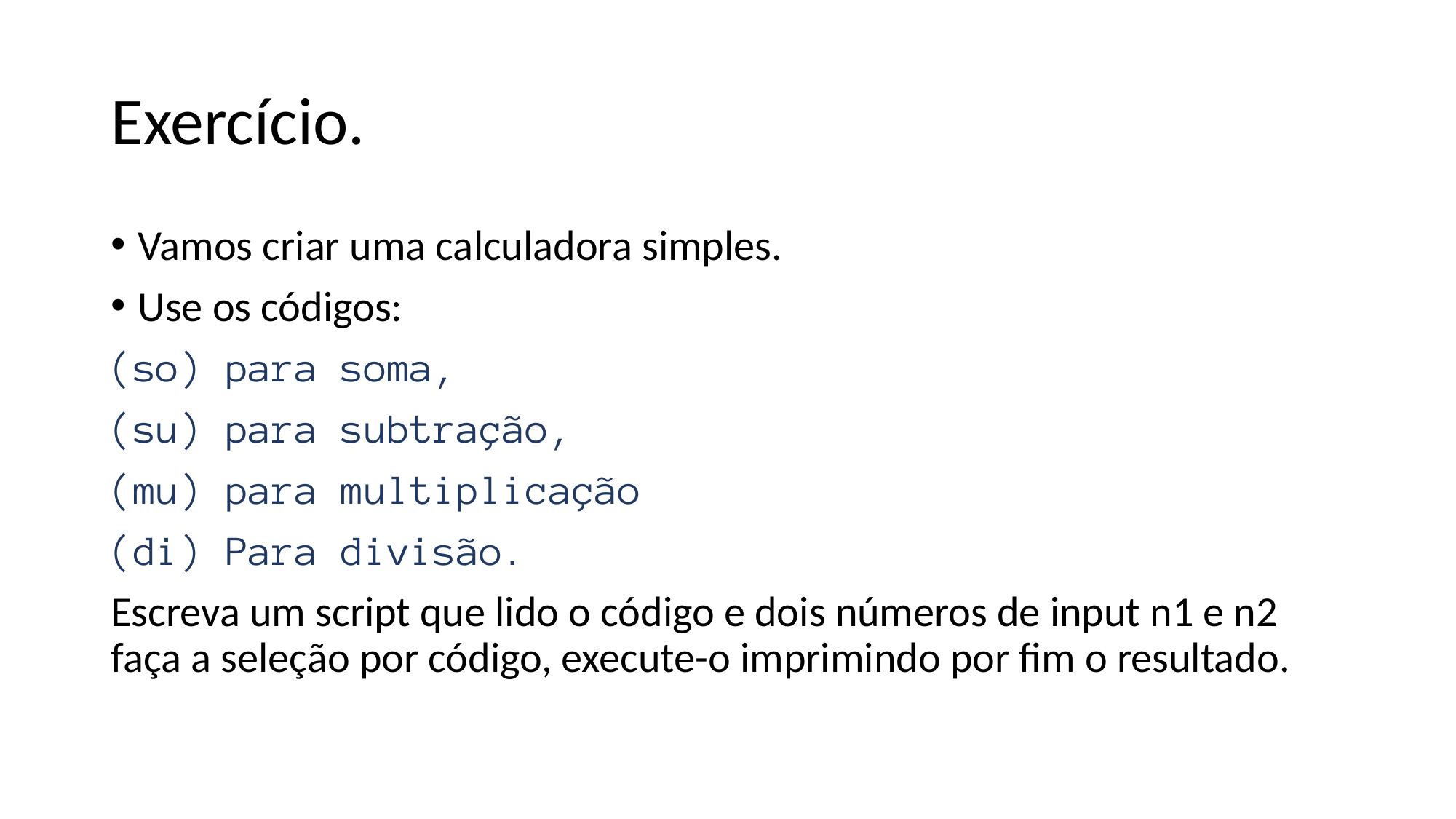

# Exercício.
Vamos criar uma calculadora simples.
Use os códigos:
(so) para soma,
(su) para subtração,
(mu) para multiplicação
(di) Para divisão.
Escreva um script que lido o código e dois números de input n1 e n2 faça a seleção por código, execute-o imprimindo por fim o resultado.